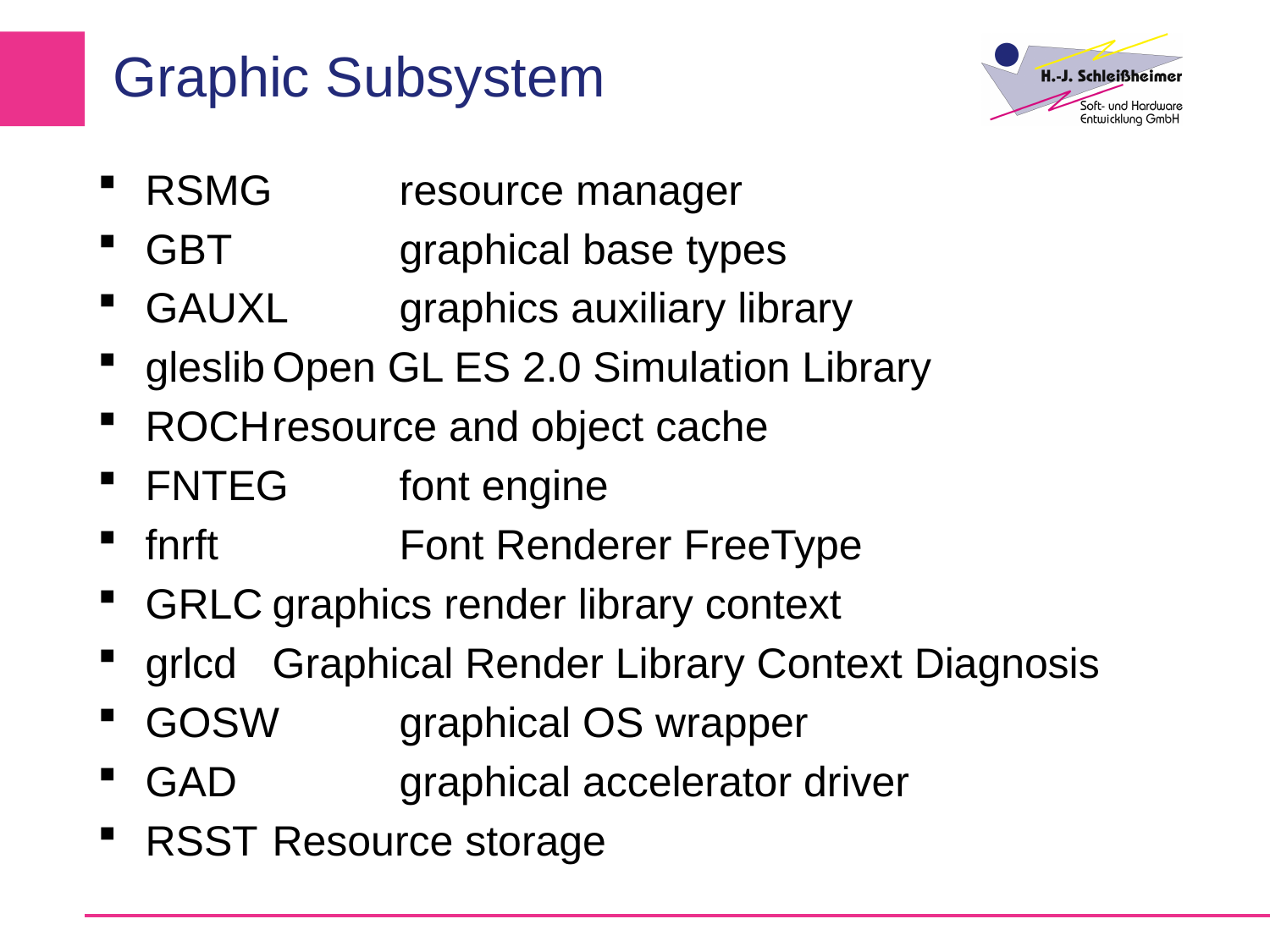

# Graphic Subsystem
RSMG	resource manager
GBT		graphical base types
GAUXL	graphics auxiliary library
gleslib	Open GL ES 2.0 Simulation Library
ROCH	resource and object cache
FNTEG	font engine
fnrft		Font Renderer FreeType
GRLC	graphics render library context
grlcd	Graphical Render Library Context Diagnosis
GOSW	graphical OS wrapper
GAD		graphical accelerator driver
RSST	Resource storage